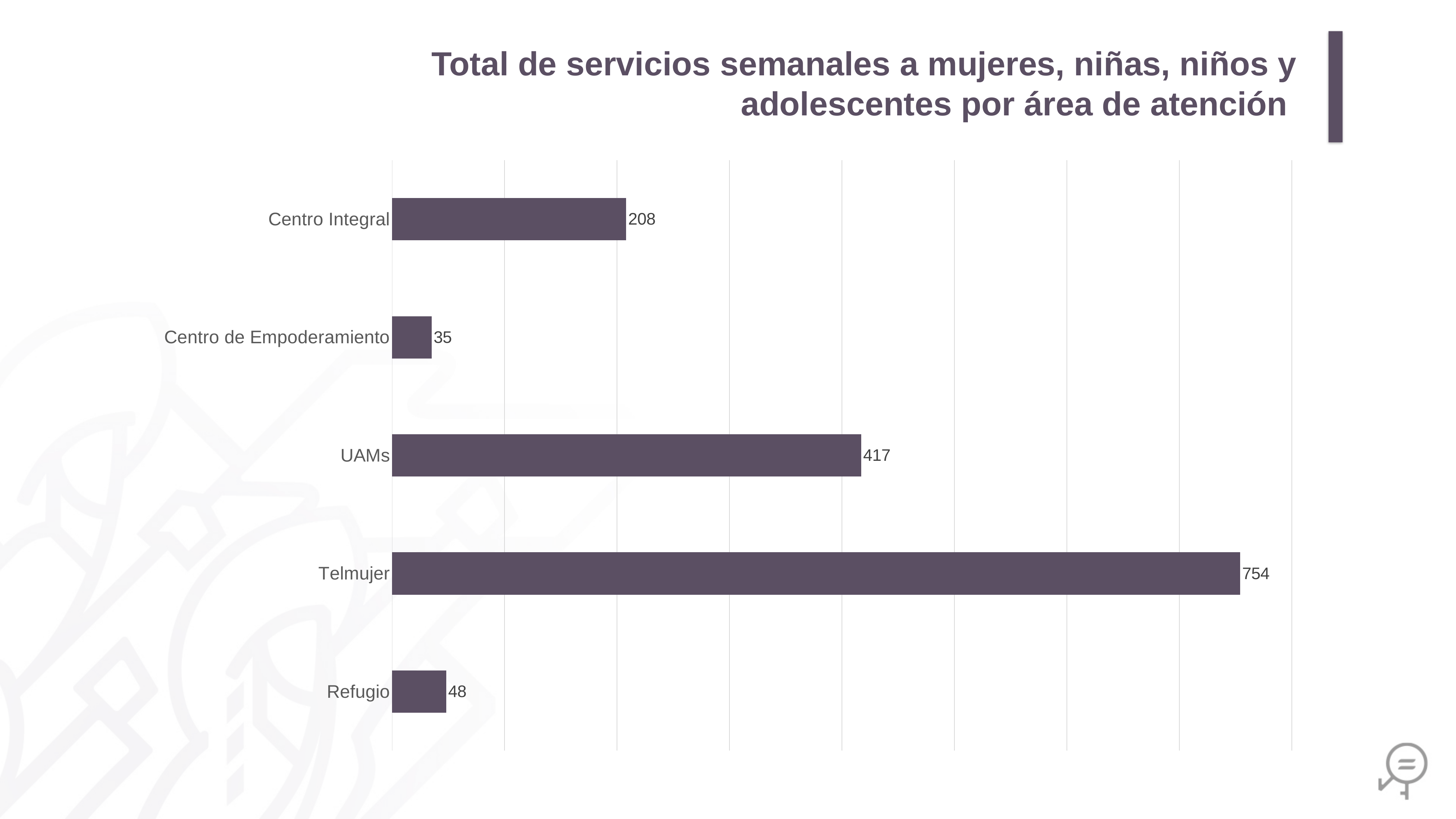

Total de servicios semanales a mujeres, niñas, niños y adolescentes por área de atención

### Chart

| Category |  |
|---|---|
| Centro Integral | 208.0 |
| Centro de Empoderamiento | 35.0 |
| UAMs | 417.0 |
| Telmujer | 754.0 |
| Refugio | 48.0 |